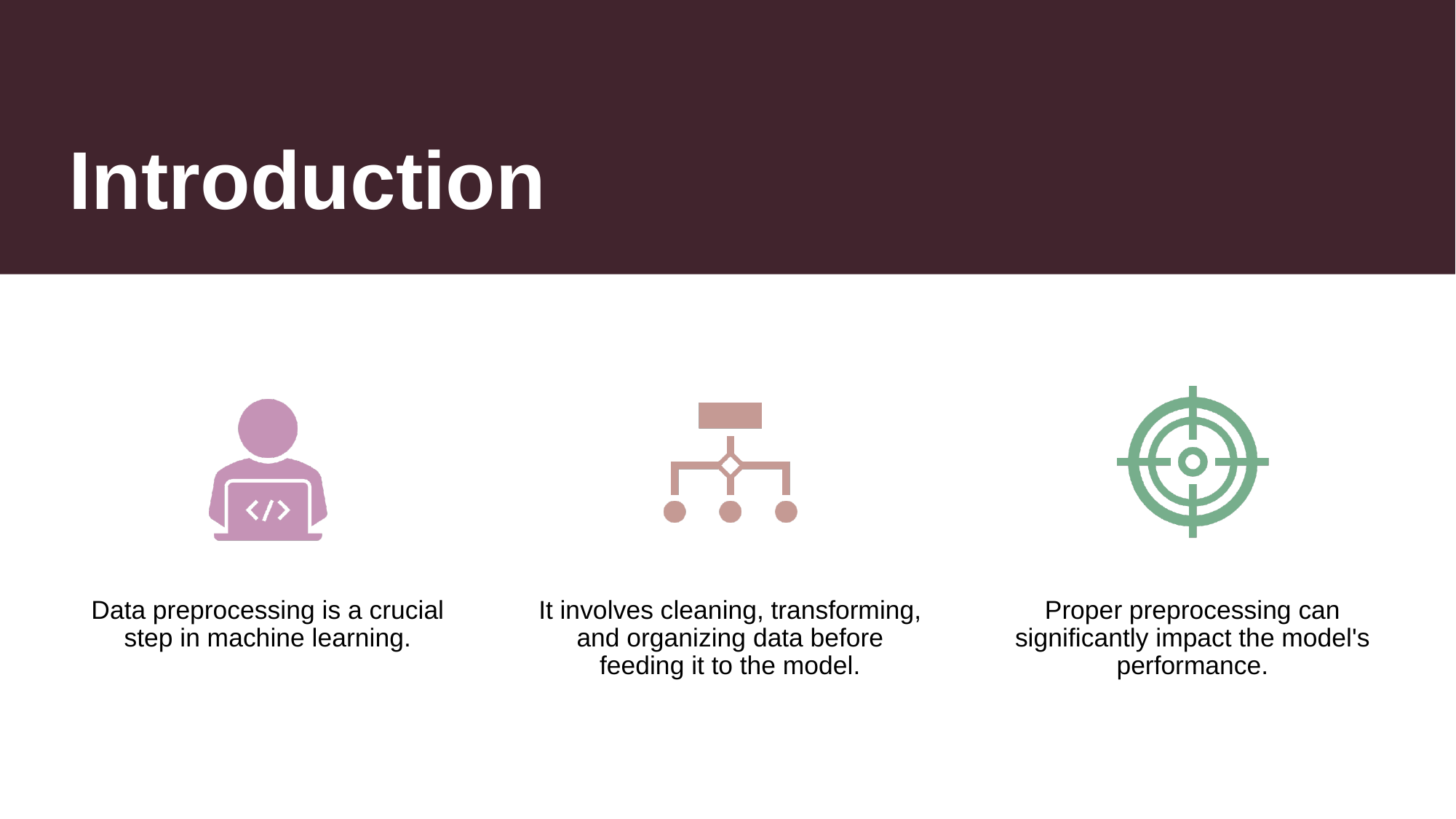

# Introduction
Data preprocessing is a crucial step in machine learning.
It involves cleaning, transforming, and organizing data before feeding it to the model.
Proper preprocessing can significantly impact the model's performance.